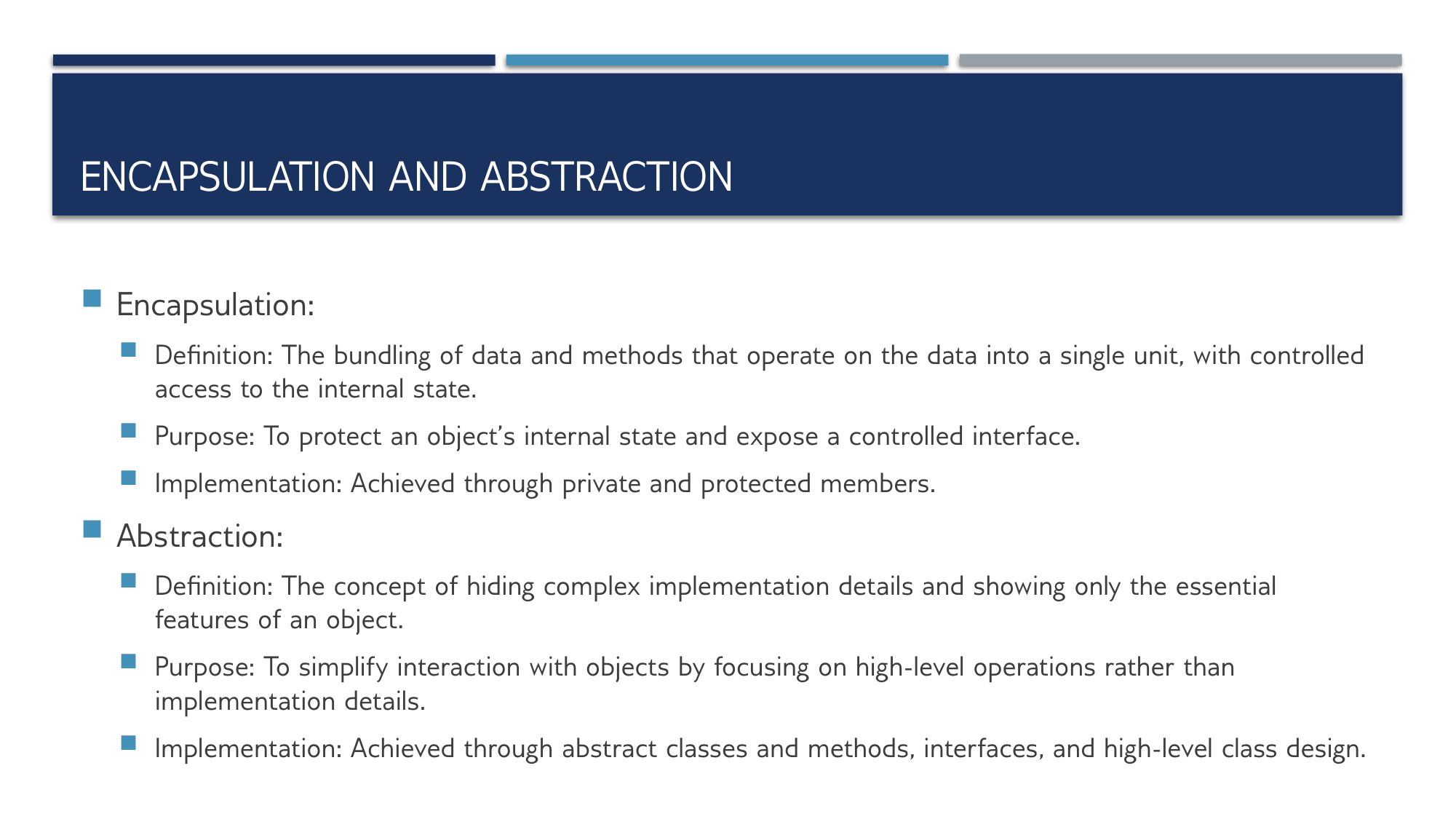

# Encapsulation and Abstraction
Encapsulation:
Definition: The bundling of data and methods that operate on the data into a single unit, with controlled access to the internal state.
Purpose: To protect an object’s internal state and expose a controlled interface.
Implementation: Achieved through private and protected members.
Abstraction:
Definition: The concept of hiding complex implementation details and showing only the essential features of an object.
Purpose: To simplify interaction with objects by focusing on high-level operations rather than implementation details.
Implementation: Achieved through abstract classes and methods, interfaces, and high-level class design.